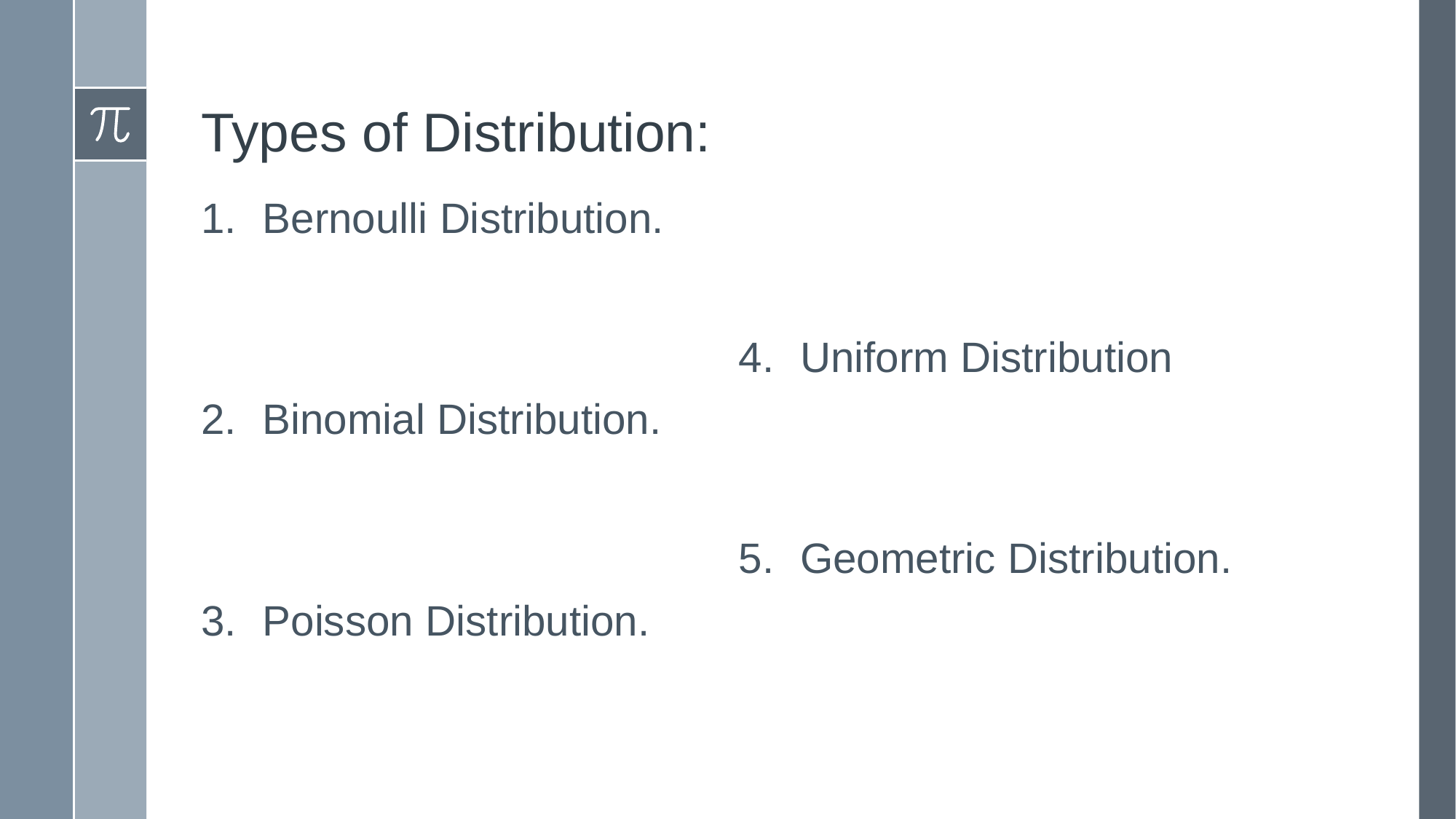

# Types of Distribution:
Bernoulli Distribution.

Binomial Distribution.

Poisson Distribution.

Uniform Distribution

Geometric Distribution.